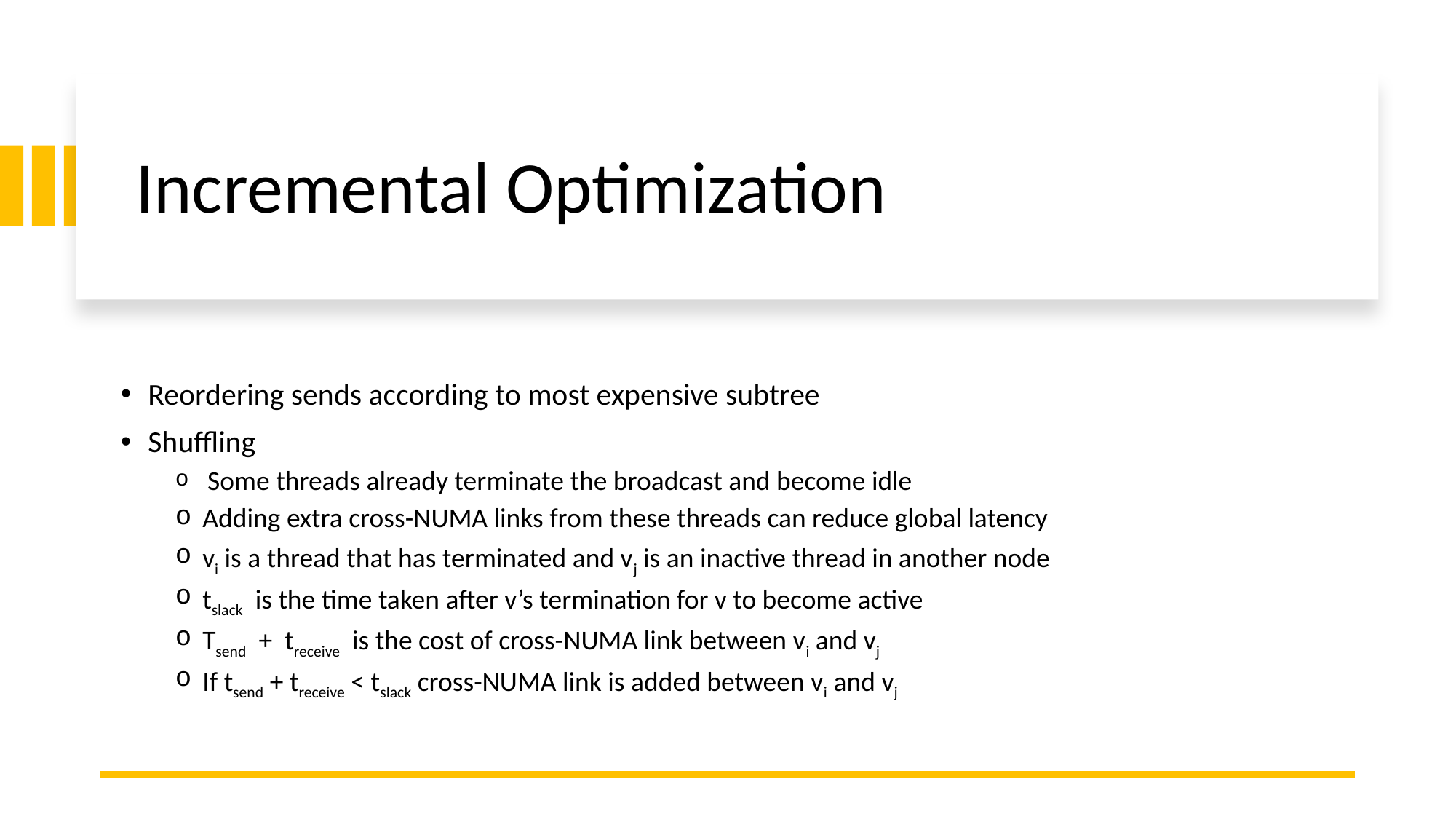

# Incremental Optimization

Reordering sends according to most expensive subtree
Shuffling
 Some threads already terminate the broadcast and become idle
Adding extra cross-NUMA links from these threads can reduce global latency
vi is a thread that has terminated and vj is an inactive thread in another node
tslack  is the time taken after v’s termination for v to become active
Tsend  +  treceive  is the cost of cross-NUMA link between vi and vj
If tsend + treceive < tslack cross-NUMA link is added between vi and vj